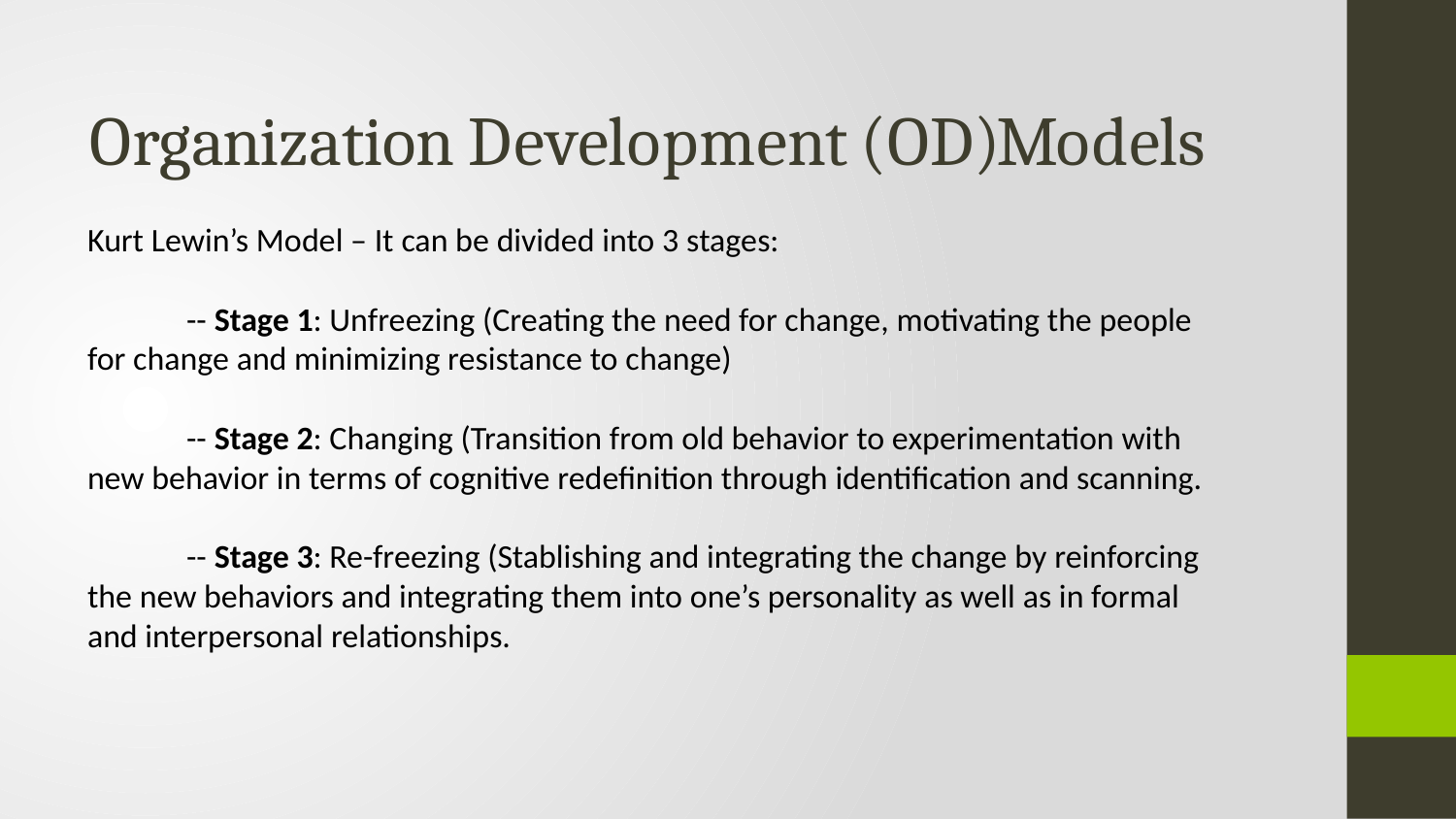

# Organization Development (OD)Models
Kurt Lewin’s Model – It can be divided into 3 stages:
	-- Stage 1: Unfreezing (Creating the need for change, motivating the people for change and minimizing resistance to change)
	-- Stage 2: Changing (Transition from old behavior to experimentation with new behavior in terms of cognitive redefinition through identification and scanning.
	-- Stage 3: Re-freezing (Stablishing and integrating the change by reinforcing the new behaviors and integrating them into one’s personality as well as in formal and interpersonal relationships.